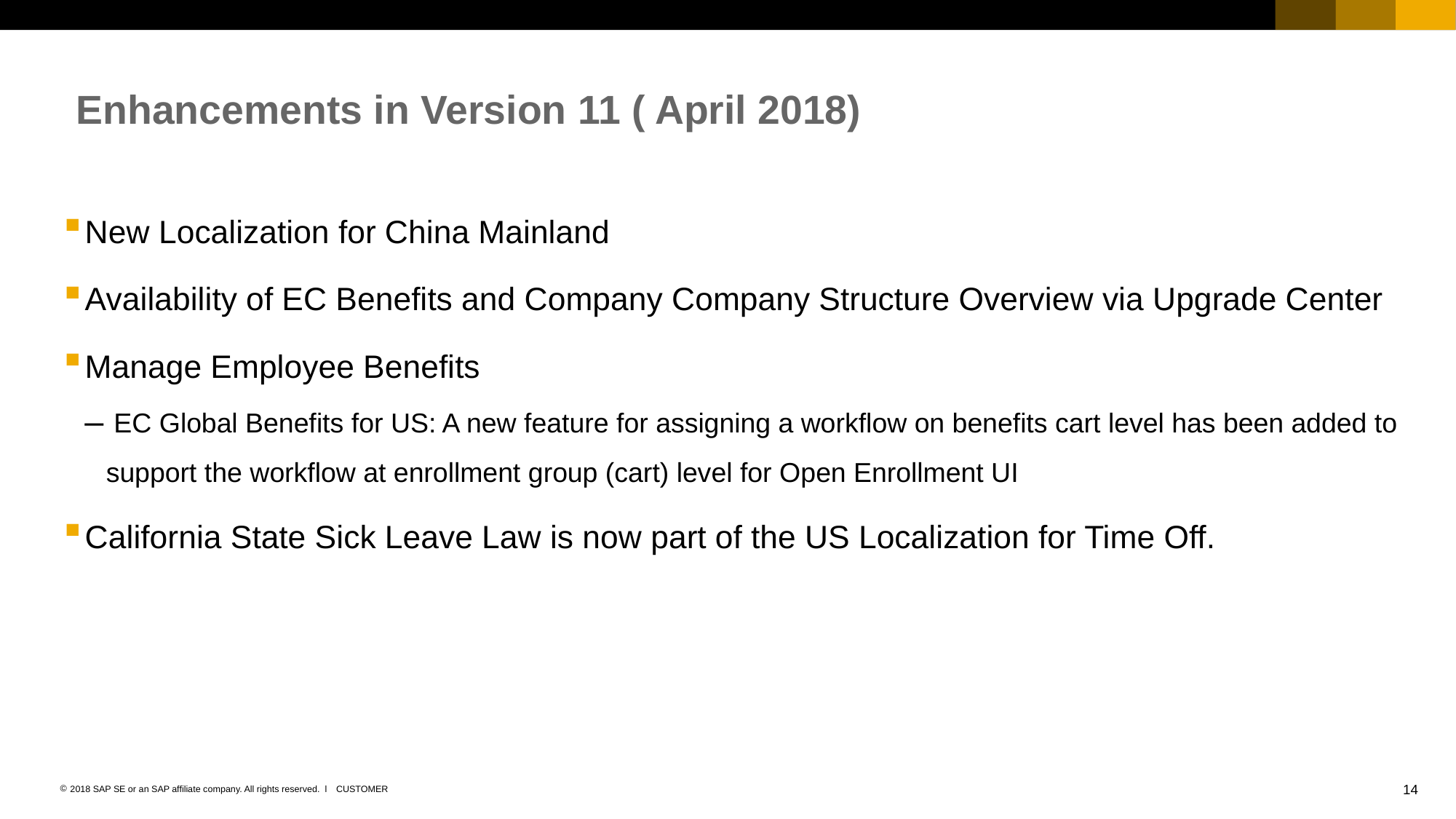

Enhancements in Version 11 ( April 2018)
New Localization for China Mainland
Availability of EC Benefits and Company Company Structure Overview via Upgrade Center
Manage Employee Benefits
 EC Global Benefits for US: A new feature for assigning a workflow on benefits cart level has been added to support the workflow at enrollment group (cart) level for Open Enrollment UI
California State Sick Leave Law is now part of the US Localization for Time Off.